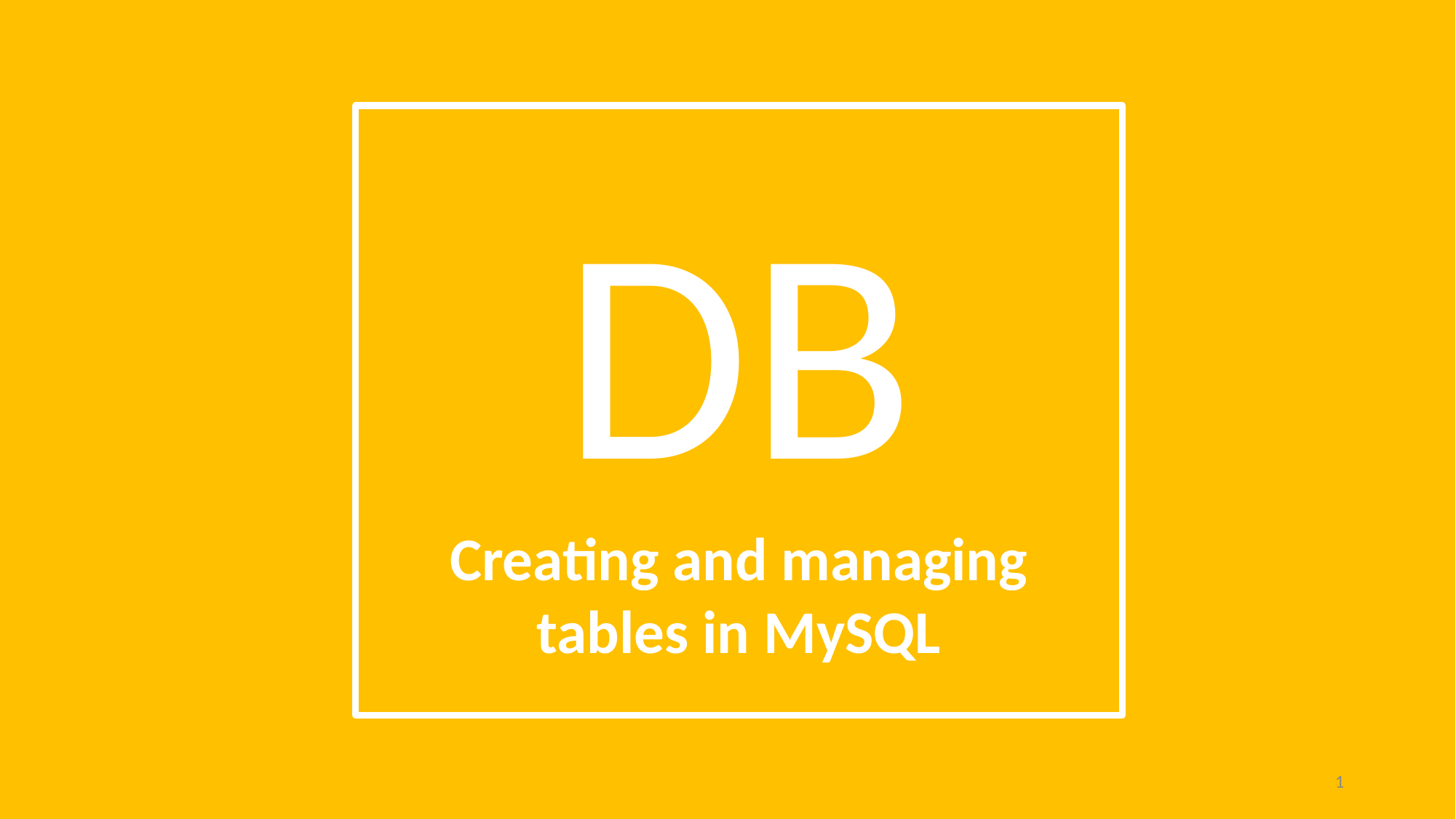

DB
Creating and managing tables in MySQL
1